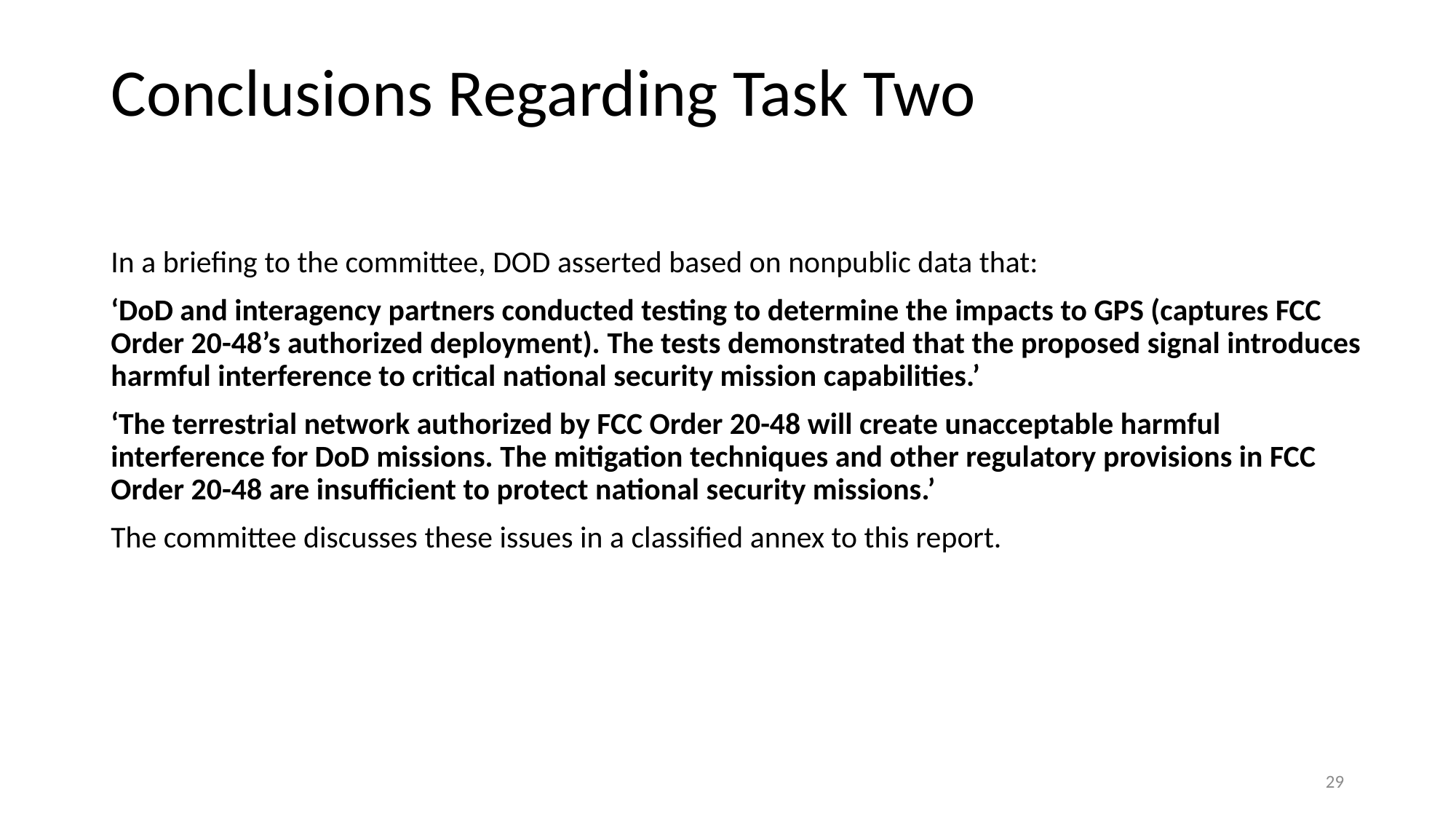

# Conclusions Regarding Task Two
In a briefing to the committee, DOD asserted based on nonpublic data that:
‘DoD and interagency partners conducted testing to determine the impacts to GPS (captures FCC Order 20-48’s authorized deployment). The tests demonstrated that the proposed signal introduces harmful interference to critical national security mission capabilities.’
‘The terrestrial network authorized by FCC Order 20-48 will create unacceptable harmful interference for DoD missions. The mitigation techniques and other regulatory provisions in FCC Order 20-48 are insufficient to protect national security missions.’
The committee discusses these issues in a classified annex to this report.

29